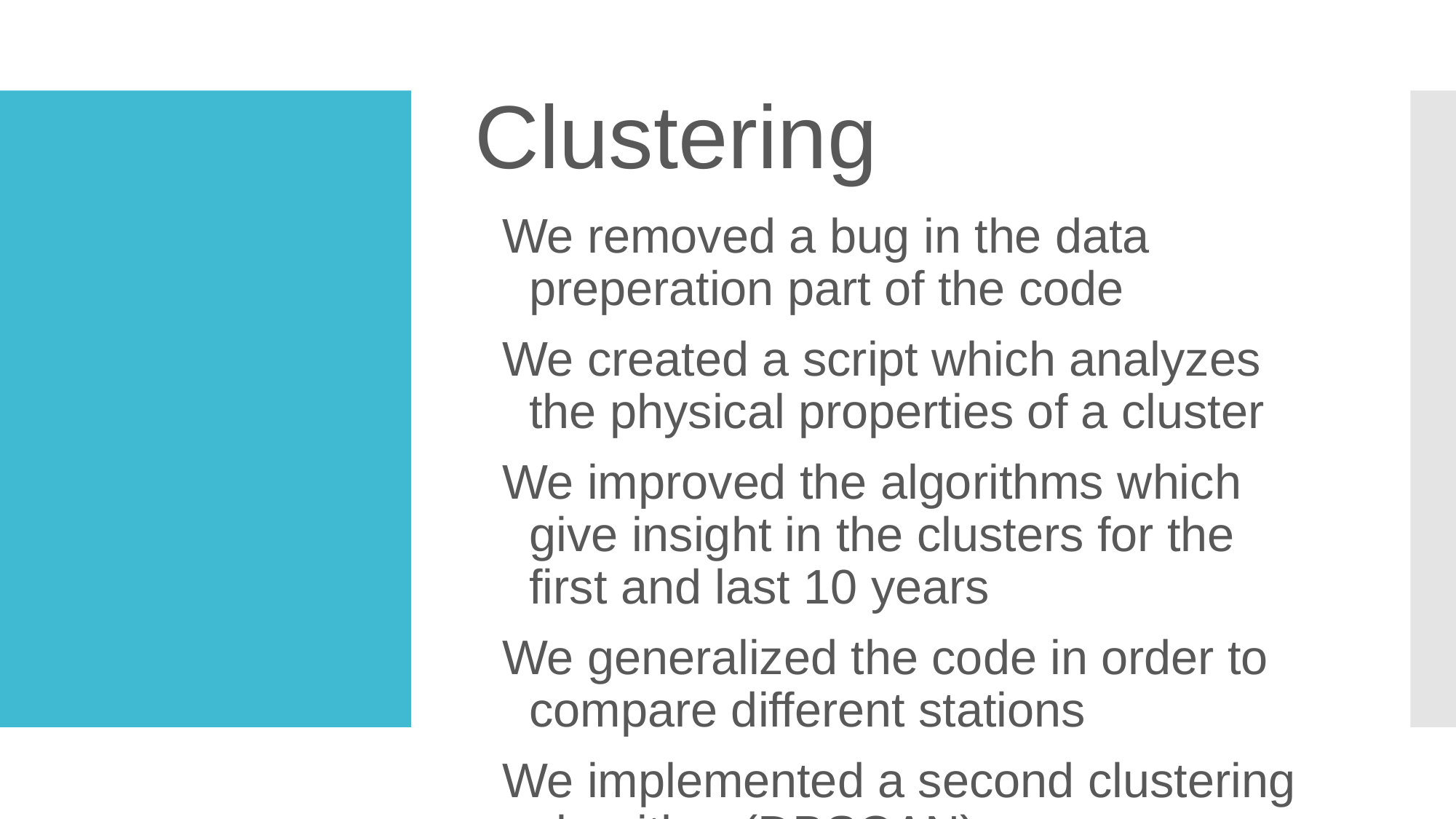

# Clustering
We removed a bug in the data preperation part of the code
We created a script which analyzes the physical properties of a cluster
We improved the algorithms which give insight in the clusters for the first and last 10 years
We generalized the code in order to compare different stations
We implemented a second clustering algorithm (DBSCAN)